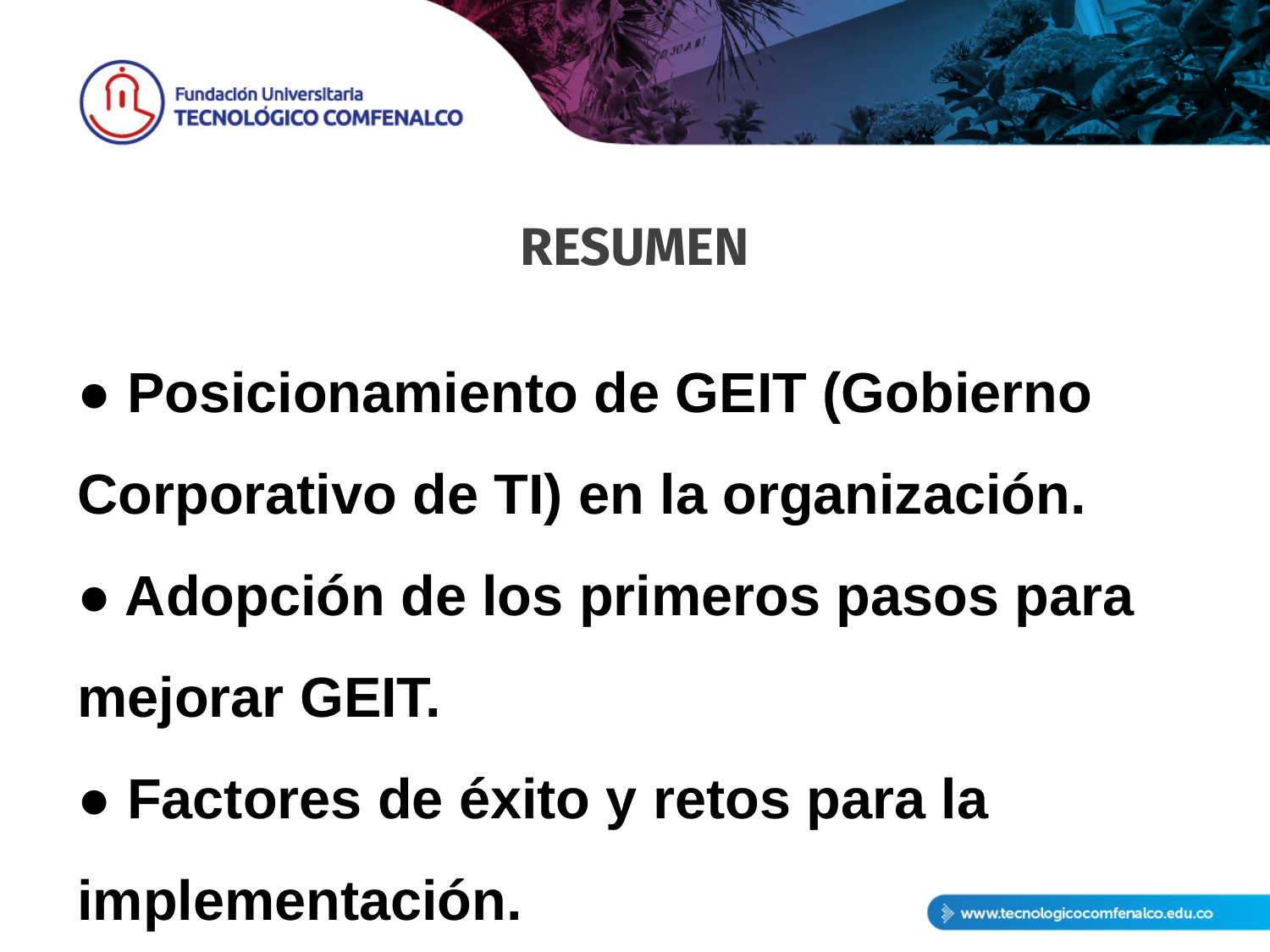

# RESUMEN
● Posicionamiento de GEIT (Gobierno Corporativo de TI) en la organización.
● Adopción de los primeros pasos para mejorar GEIT.
● Factores de éxito y retos para la implementación.
● Habilitación del cambio de comportamiento y organizacional relacionado con el GEIT.
● Implementación de una mejora continua que incluye la habilitación del cambio y la gestión del programa.
● Uso de COBIT 5 y sus componentes.